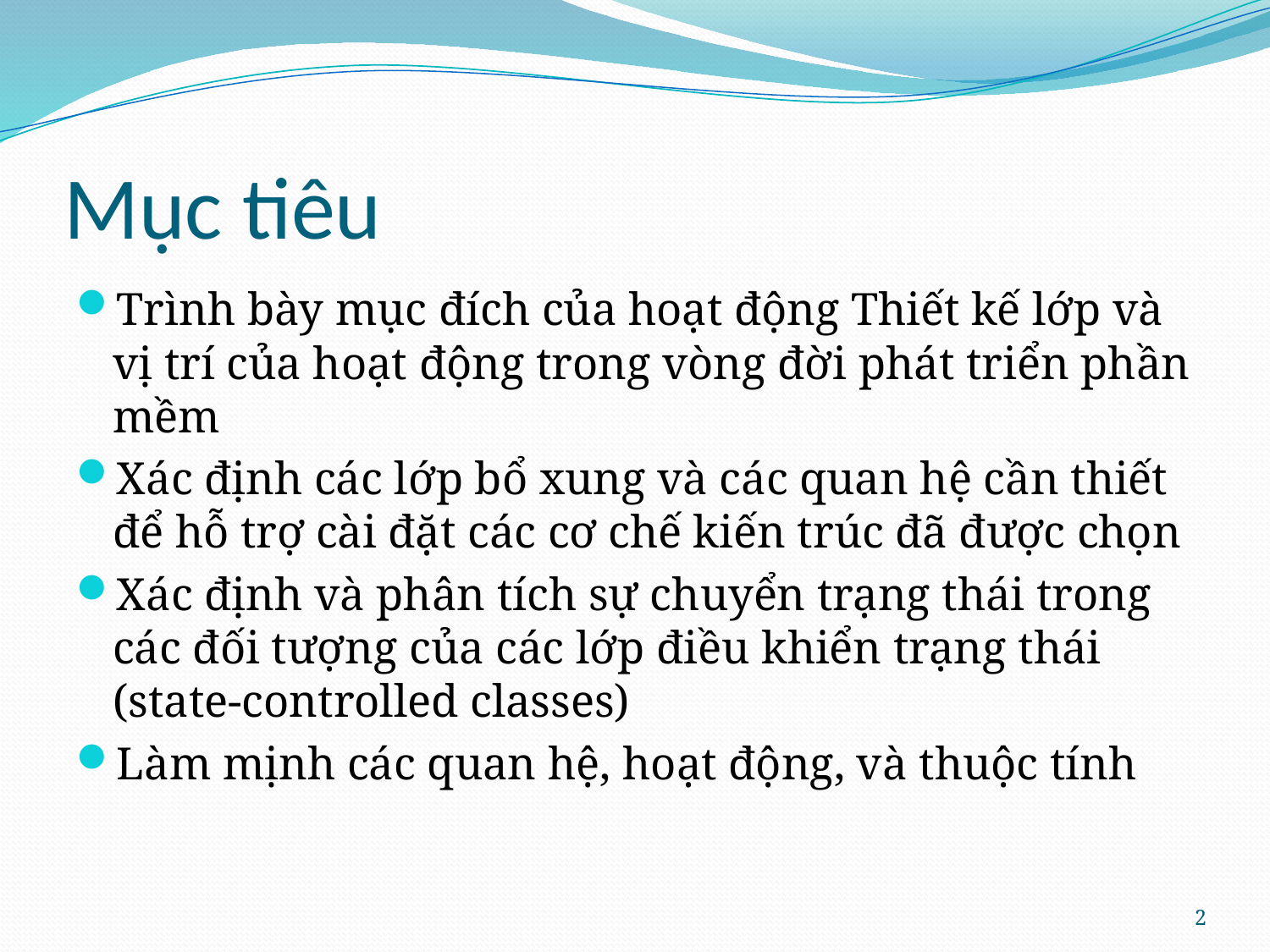

# Mục tiêu
Trình bày mục đích của hoạt động Thiết kế lớp và vị trí của hoạt động trong vòng đời phát triển phần mềm
Xác định các lớp bổ xung và các quan hệ cần thiết để hỗ trợ cài đặt các cơ chế kiến trúc đã được chọn
Xác định và phân tích sự chuyển trạng thái trong các đối tượng của các lớp điều khiển trạng thái (state-controlled classes)
Làm mịnh các quan hệ, hoạt động, và thuộc tính
2